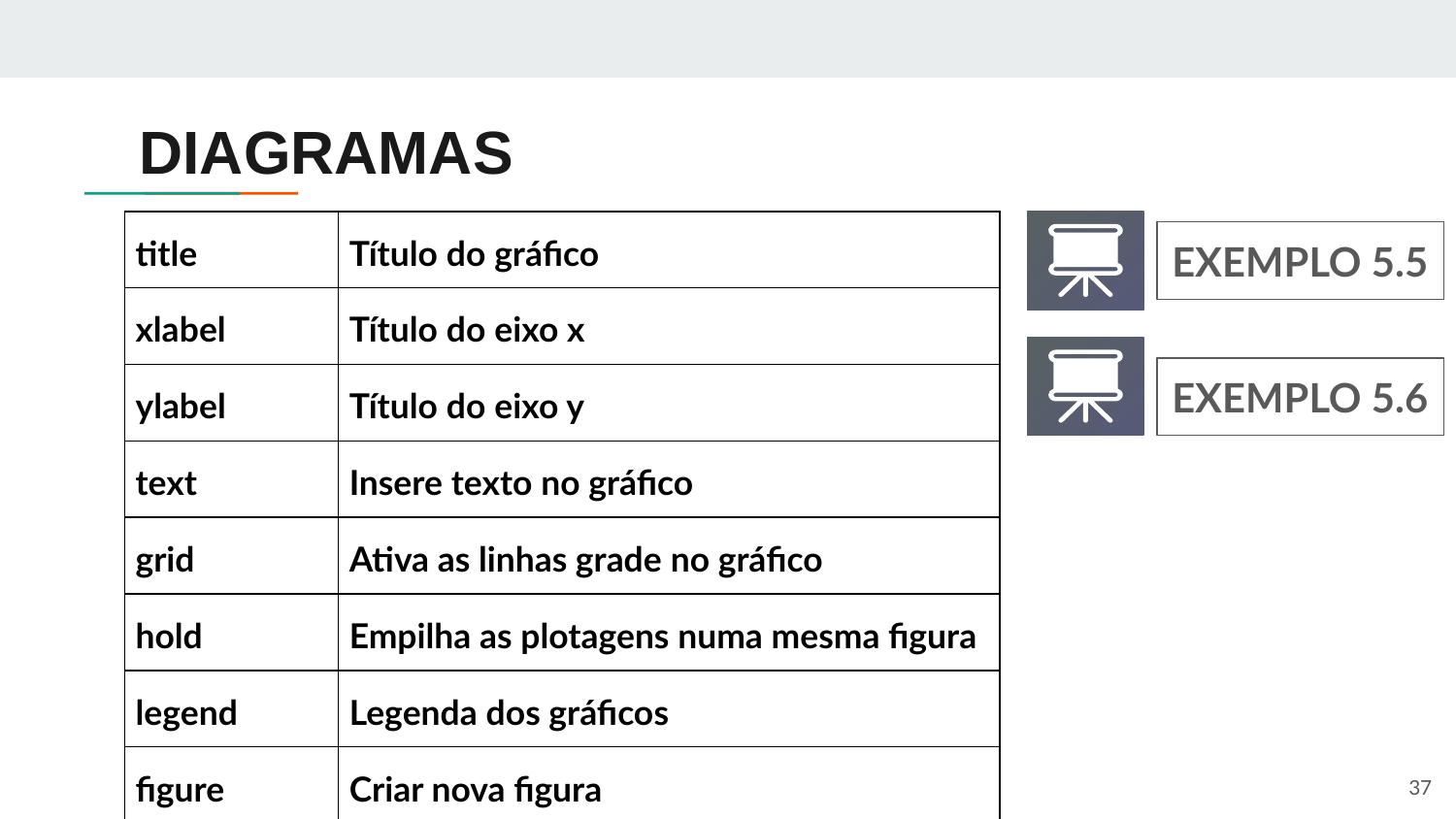

# DIAGRAMAS
| title | Título do gráfico |
| --- | --- |
| xlabel | Título do eixo x |
| ylabel | Título do eixo y |
| text | Insere texto no gráfico |
| grid | Ativa as linhas grade no gráfico |
| hold | Empilha as plotagens numa mesma figura |
| legend | Legenda dos gráficos |
| figure | Criar nova figura |

EXEMPLO 5.5

EXEMPLO 5.6

37